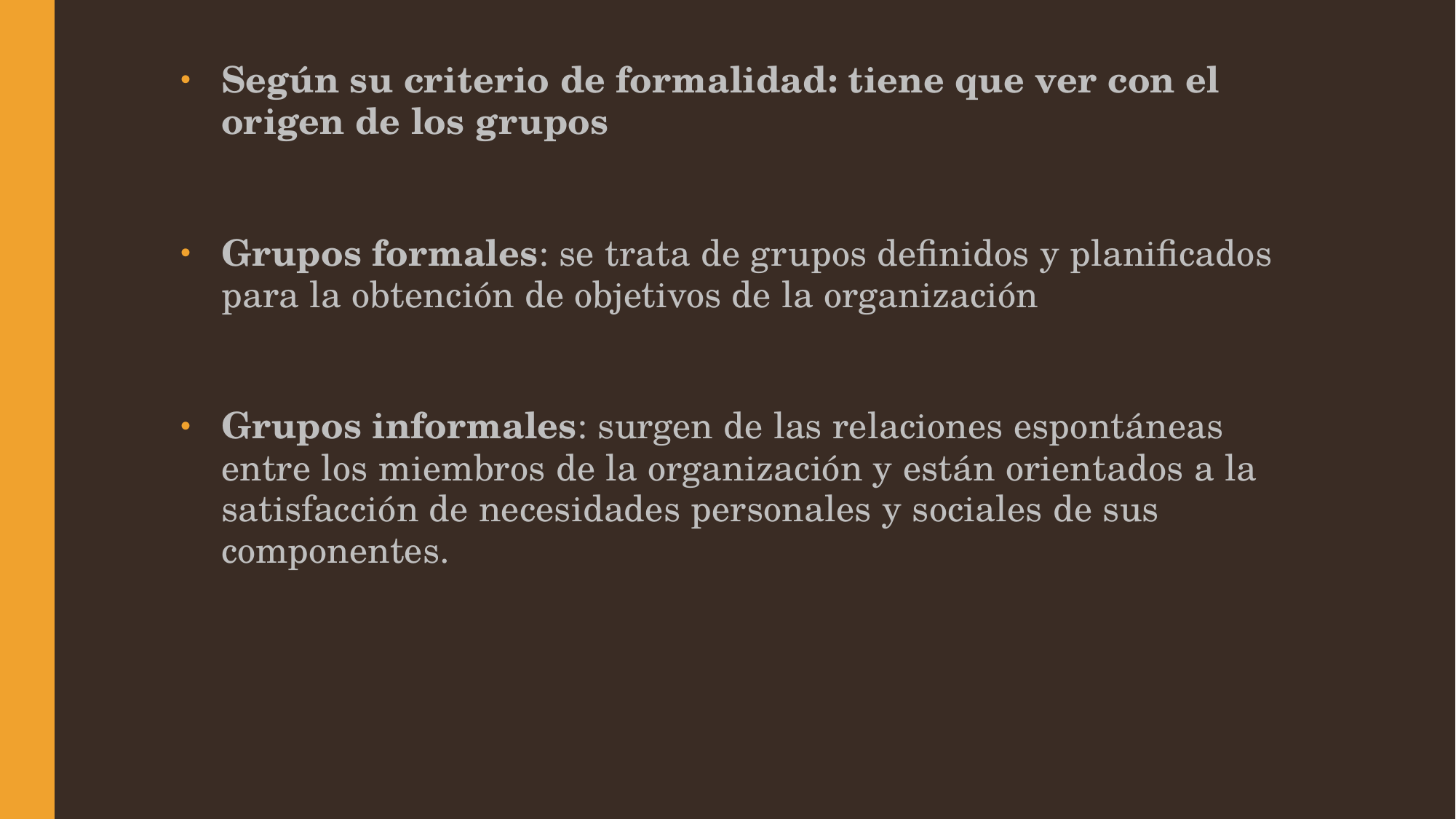

Según su criterio de formalidad: tiene que ver con el origen de los grupos

Grupos formales: se trata de grupos definidos y planificados para la obtención de objetivos de la organización

Grupos informales: surgen de las relaciones espontáneas entre los miembros de la organización y están orientados a la satisfacción de necesidades personales y sociales de sus componentes.